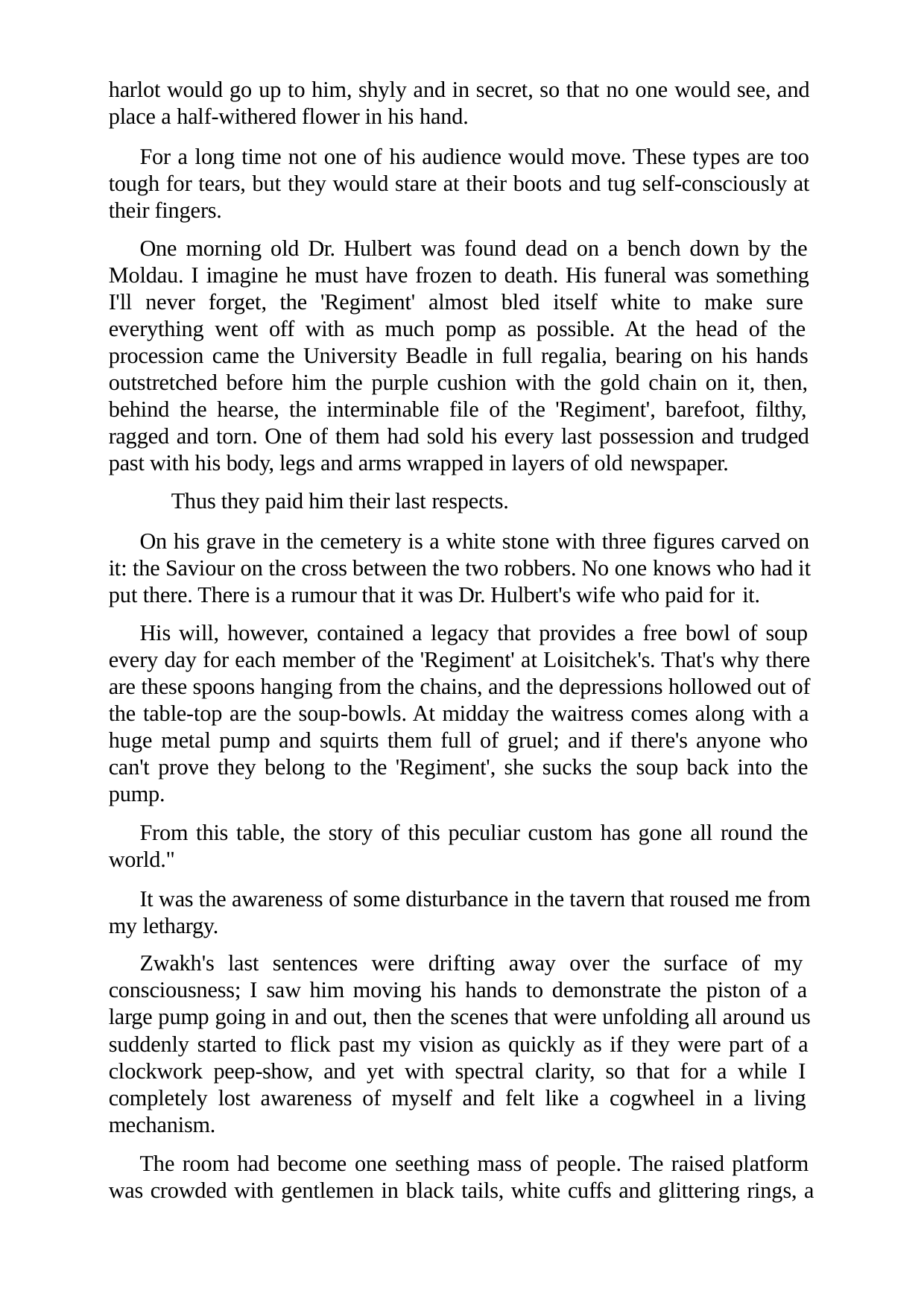

harlot would go up to him, shyly and in secret, so that no one would see, and  place a half-withered flower in his hand.
For a long time not one of his audience would move. These types are too  tough for tears, but they would stare at their boots and tug self-consciously at  their fingers.
One morning old Dr. Hulbert was found dead on a bench down by the  Moldau. I imagine he must have frozen to death. His funeral was something  I'll never forget, the 'Regiment' almost bled itself white to make sure  everything went off with as much pomp as possible. At the head of the  procession came the University Beadle in full regalia, bearing on his hands  outstretched before him the purple cushion with the gold chain on it, then,  behind the hearse, the interminable file of the 'Regiment', barefoot, filthy,  ragged and torn. One of them had sold his every last possession and trudged  past with his body, legs and arms wrapped in layers of old newspaper.
Thus they paid him their last respects.
On his grave in the cemetery is a white stone with three figures carved on  it: the Saviour on the cross between the two robbers. No one knows who had it  put there. There is a rumour that it was Dr. Hulbert's wife who paid for it.
His will, however, contained a legacy that provides a free bowl of soup  every day for each member of the 'Regiment' at Loisitchek's. That's why there  are these spoons hanging from the chains, and the depressions hollowed out of  the table-top are the soup-bowls. At midday the waitress comes along with a  huge metal pump and squirts them full of gruel; and if there's anyone who  can't prove they belong to the 'Regiment', she sucks the soup back into the  pump.
From this table, the story of this peculiar custom has gone all round the  world."
It was the awareness of some disturbance in the tavern that roused me from  my lethargy.
Zwakh's last sentences were drifting away over the surface of my  consciousness; I saw him moving his hands to demonstrate the piston of a  large pump going in and out, then the scenes that were unfolding all around us  suddenly started to flick past my vision as quickly as if they were part of a  clockwork peep-show, and yet with spectral clarity, so that for a while I  completely lost awareness of myself and felt like a cogwheel in a living  mechanism.
The room had become one seething mass of people. The raised platform  was crowded with gentlemen in black tails, white cuffs and glittering rings, a